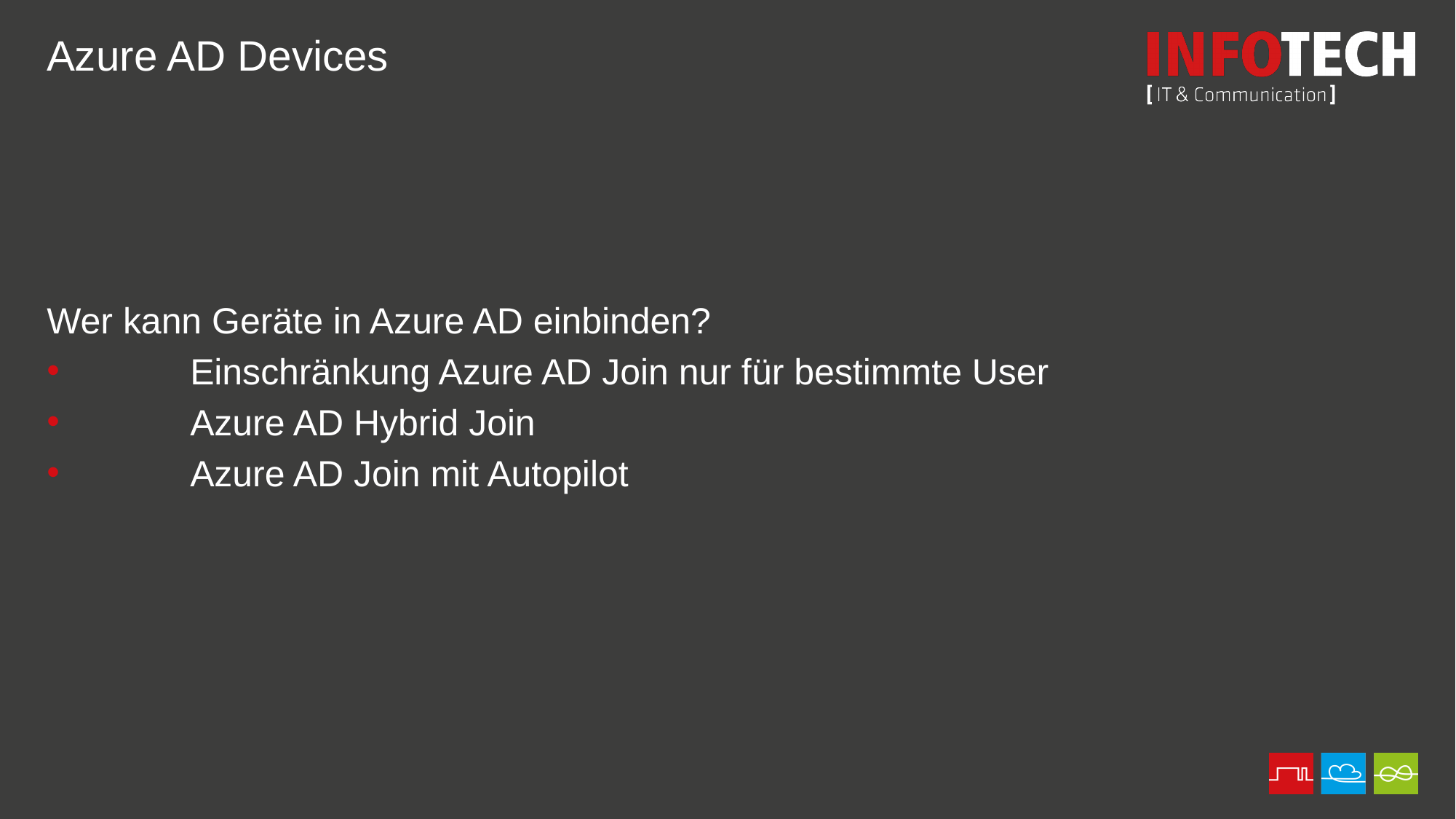

Azure AD Devices

Wer kann Geräte in Azure AD einbinden?
	Einschränkung Azure AD Join nur für bestimmte User
	Azure AD Hybrid Join
	Azure AD Join mit Autopilot